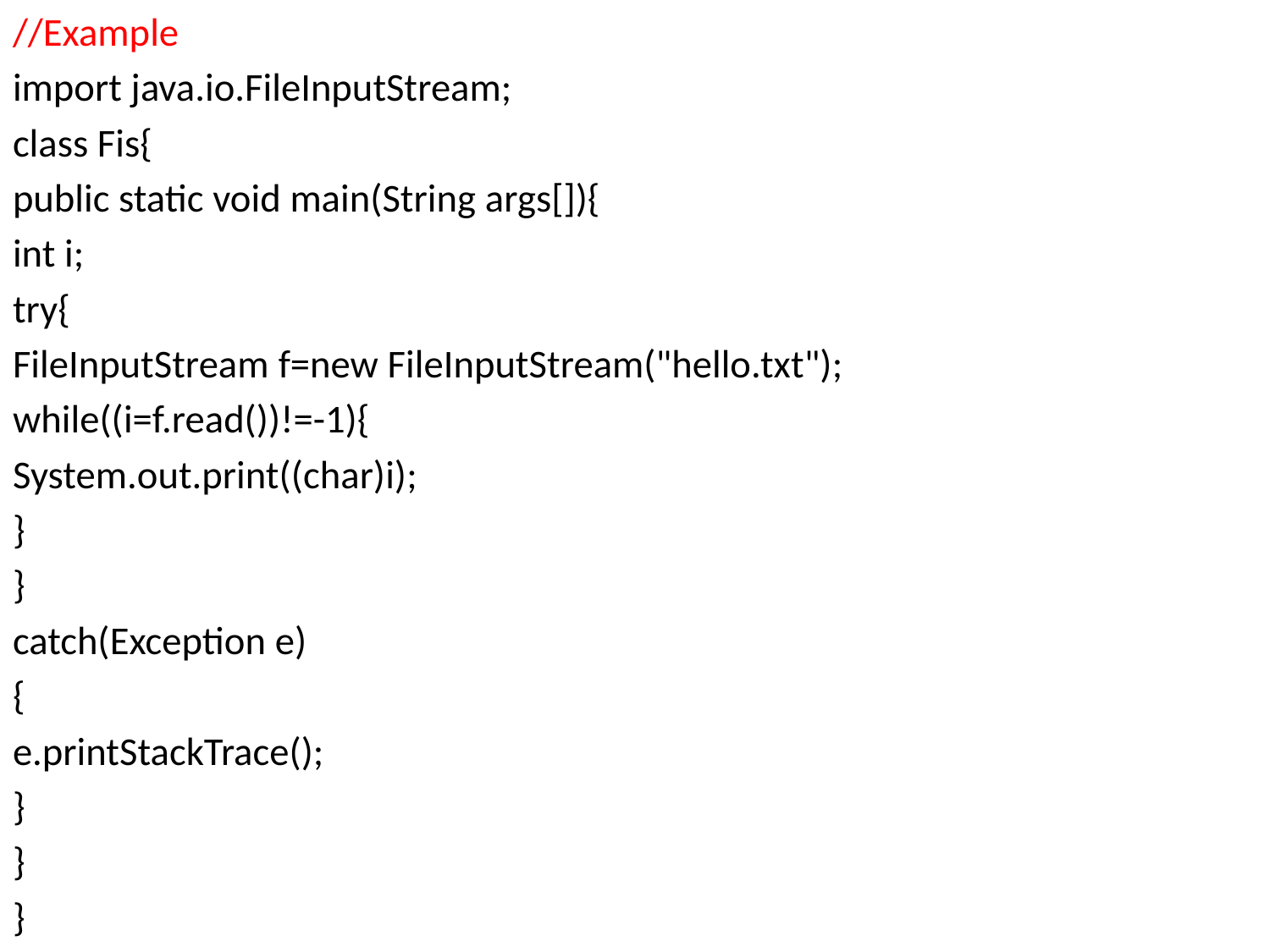

//Example
import java.io.FileInputStream;
class Fis{
public static void main(String args[]){
int i;
try{
FileInputStream f=new FileInputStream("hello.txt");
while((i=f.read())!=-1){
System.out.print((char)i);
}
}
catch(Exception e)
{
e.printStackTrace();
}
}
}